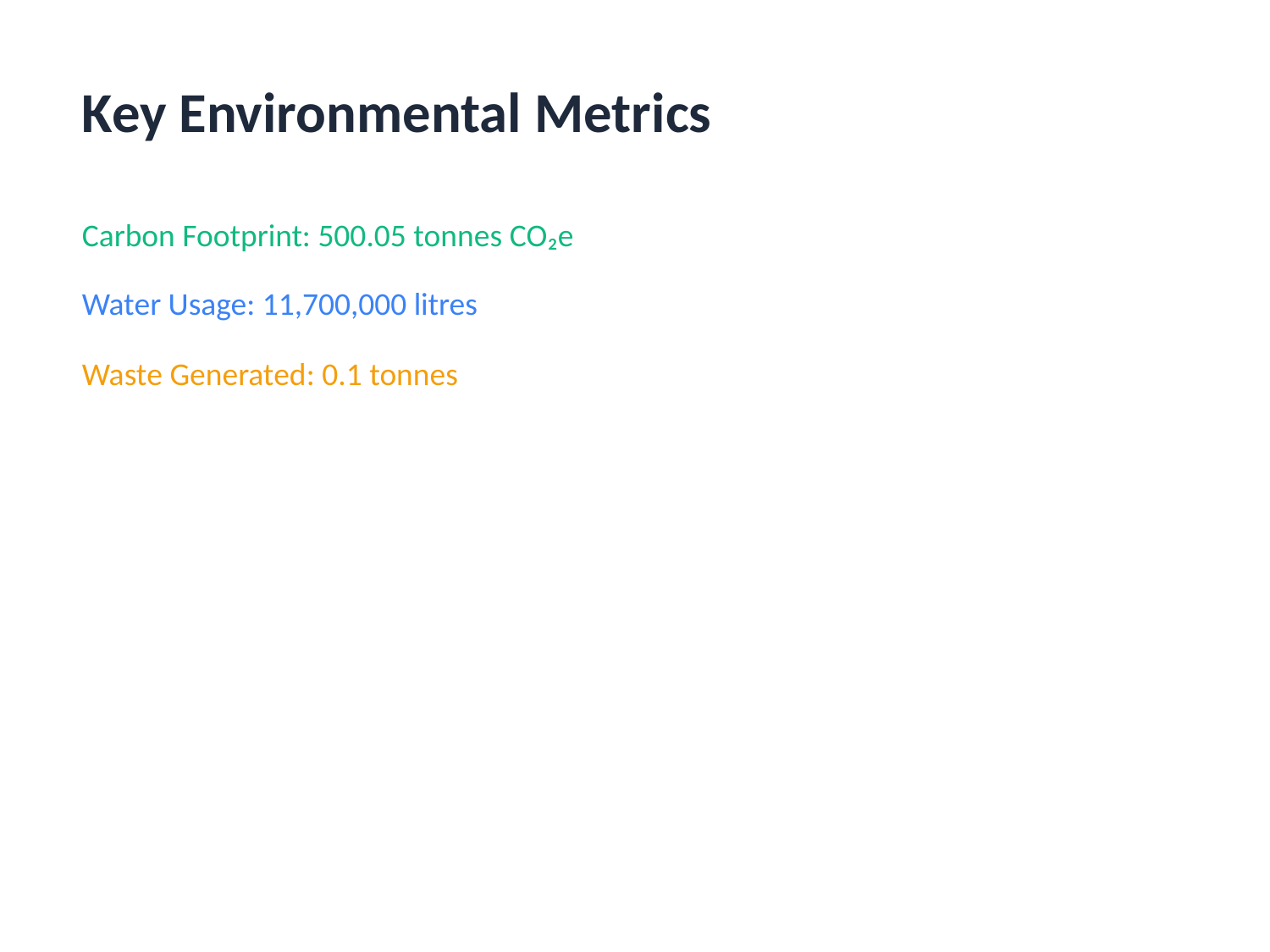

Key Environmental Metrics
Carbon Footprint: 500.05 tonnes CO₂e
Water Usage: 11,700,000 litres
Waste Generated: 0.1 tonnes